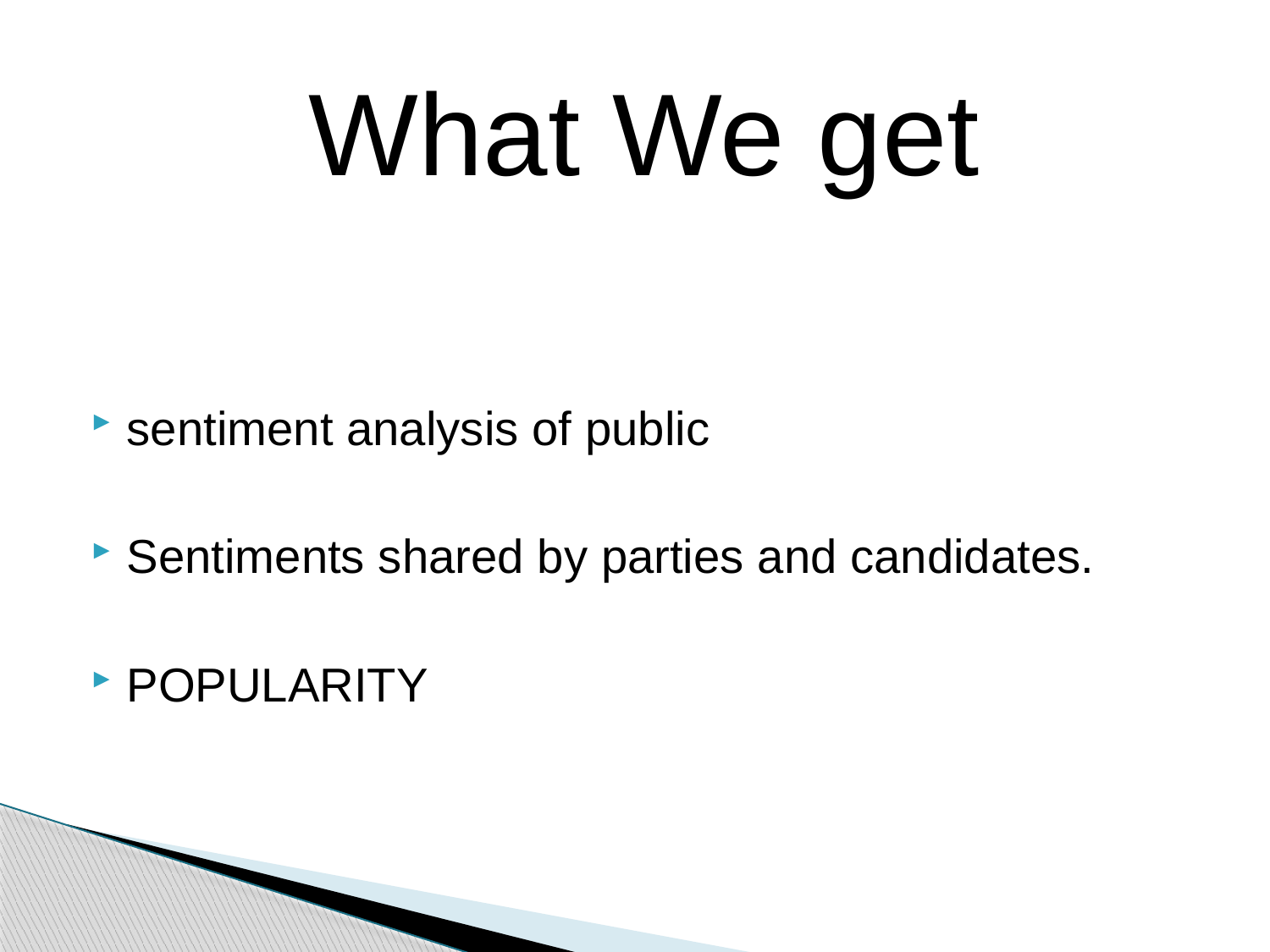

What We get
sentiment analysis of public

Sentiments shared by parties and candidates.

POPULARITY